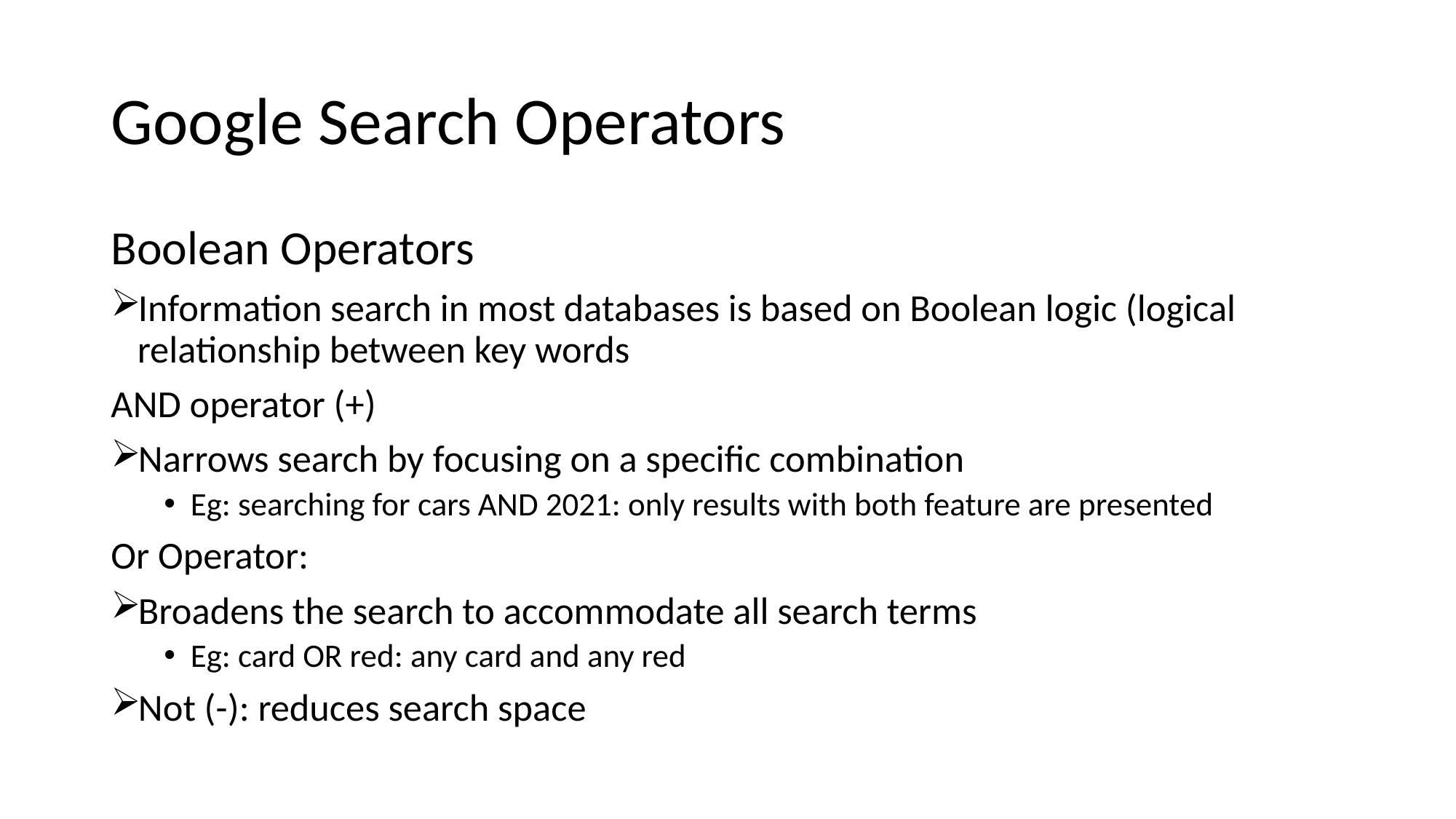

# Google Search Operators
Boolean Operators
Information search in most databases is based on Boolean logic (logical relationship between key words
AND operator (+)
Narrows search by focusing on a specific combination
Eg: searching for cars AND 2021: only results with both feature are presented
Or Operator:
Broadens the search to accommodate all search terms
Eg: card OR red: any card and any red
Not (-): reduces search space